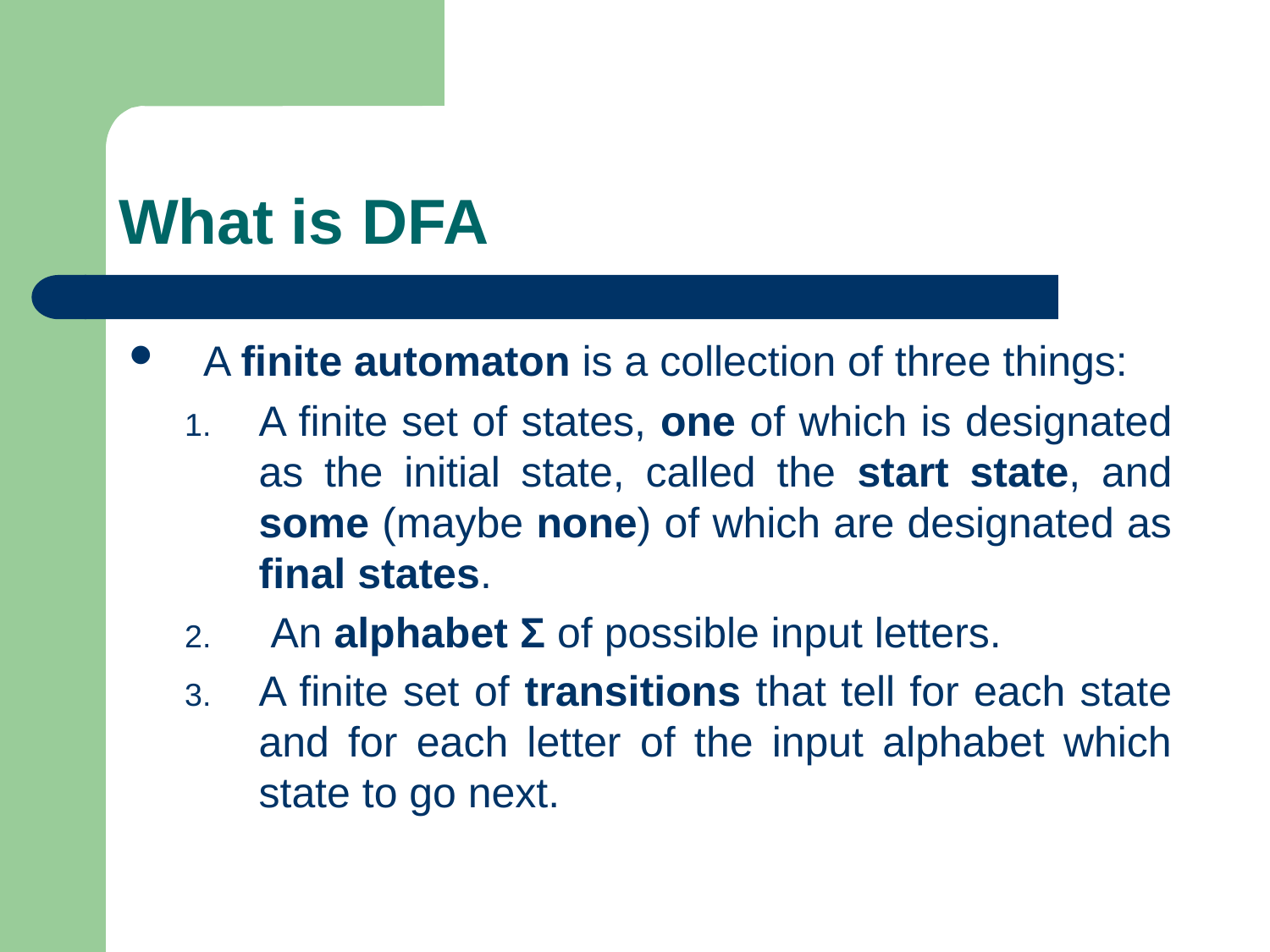

# What is DFA
A finite automaton is a collection of three things:
A finite set of states, one of which is designated as the initial state, called the start state, and some (maybe none) of which are designated as final states.
 An alphabet Σ of possible input letters.
A finite set of transitions that tell for each state and for each letter of the input alphabet which state to go next.